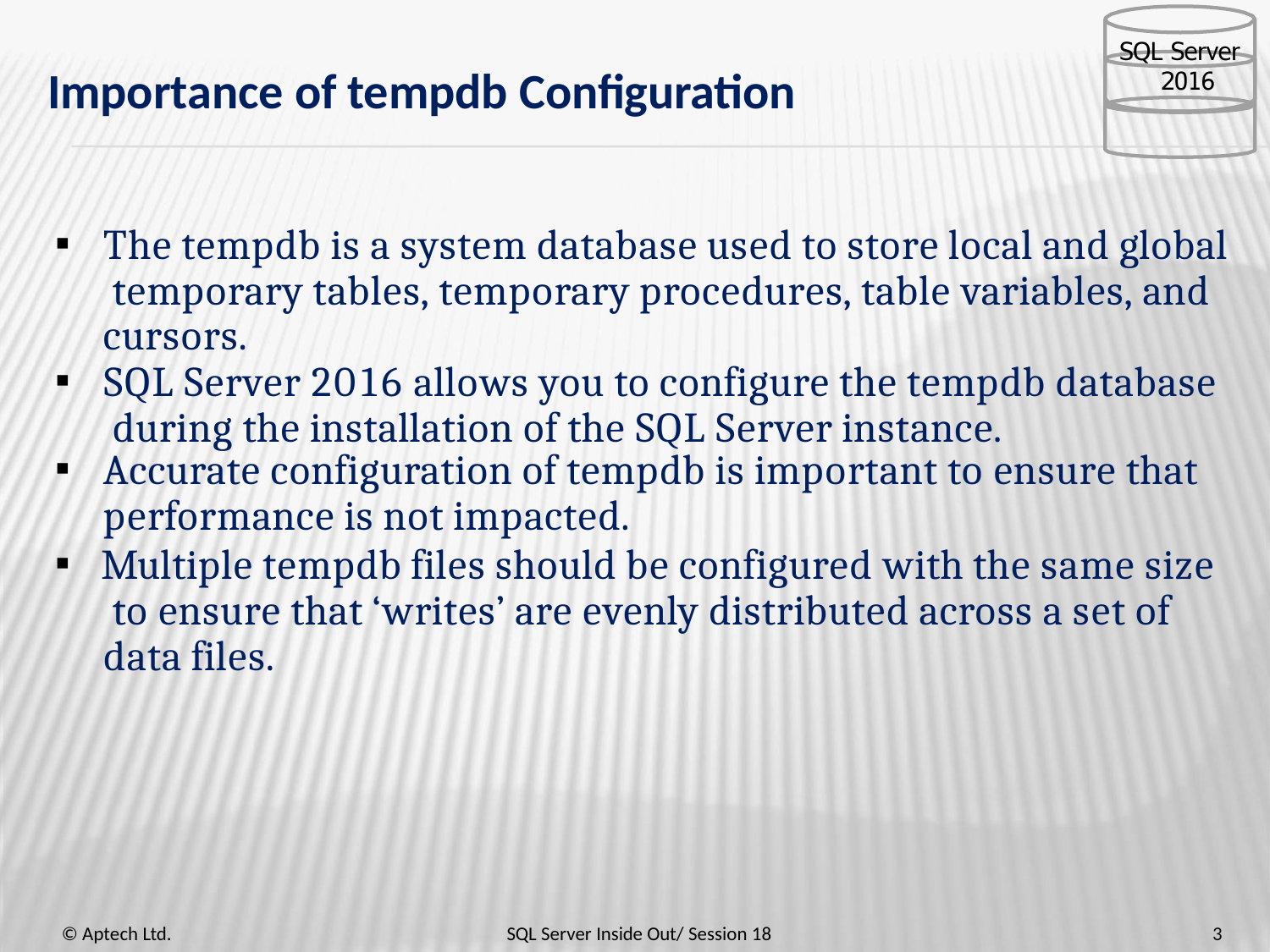

SQL Server  2016

# Importance of tempdb Configuration

The tempdb is a system database used to store local and global  temporary tables, temporary procedures, table variables, and  cursors.
SQL Server 2016 allows you to configure the tempdb database  during the installation of the SQL Server instance.
Accurate configuration of tempdb is important to ensure that
performance is not impacted.
Multiple tempdb files should be configured with the same size  to ensure that ‘writes’ are evenly distributed across a set of  data files.
© Aptech Ltd.
SQL Server Inside Out/ Session 18
3